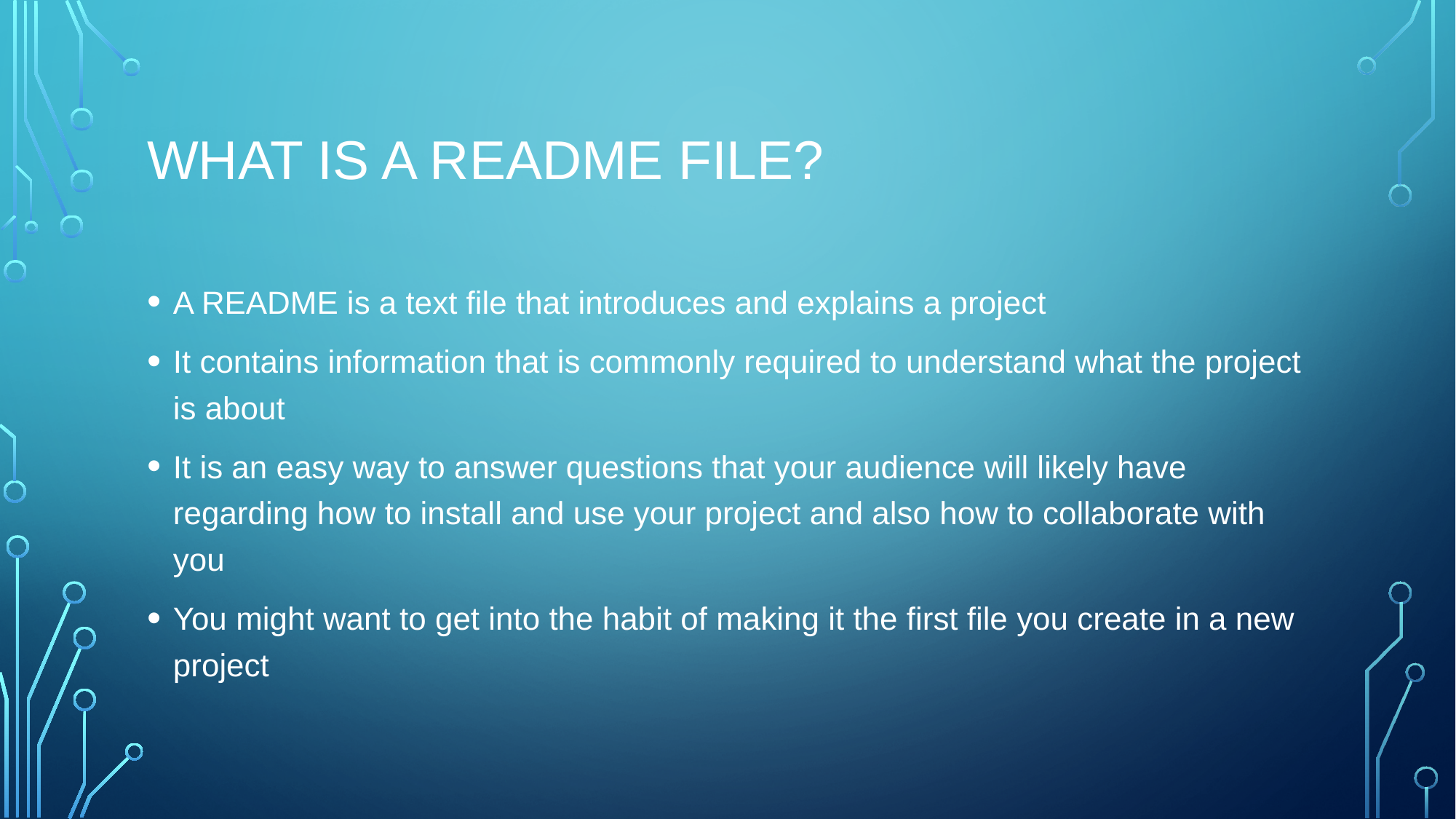

# What is a readme file?
A README is a text file that introduces and explains a project
It contains information that is commonly required to understand what the project is about
It is an easy way to answer questions that your audience will likely have regarding how to install and use your project and also how to collaborate with you
You might want to get into the habit of making it the first file you create in a new project